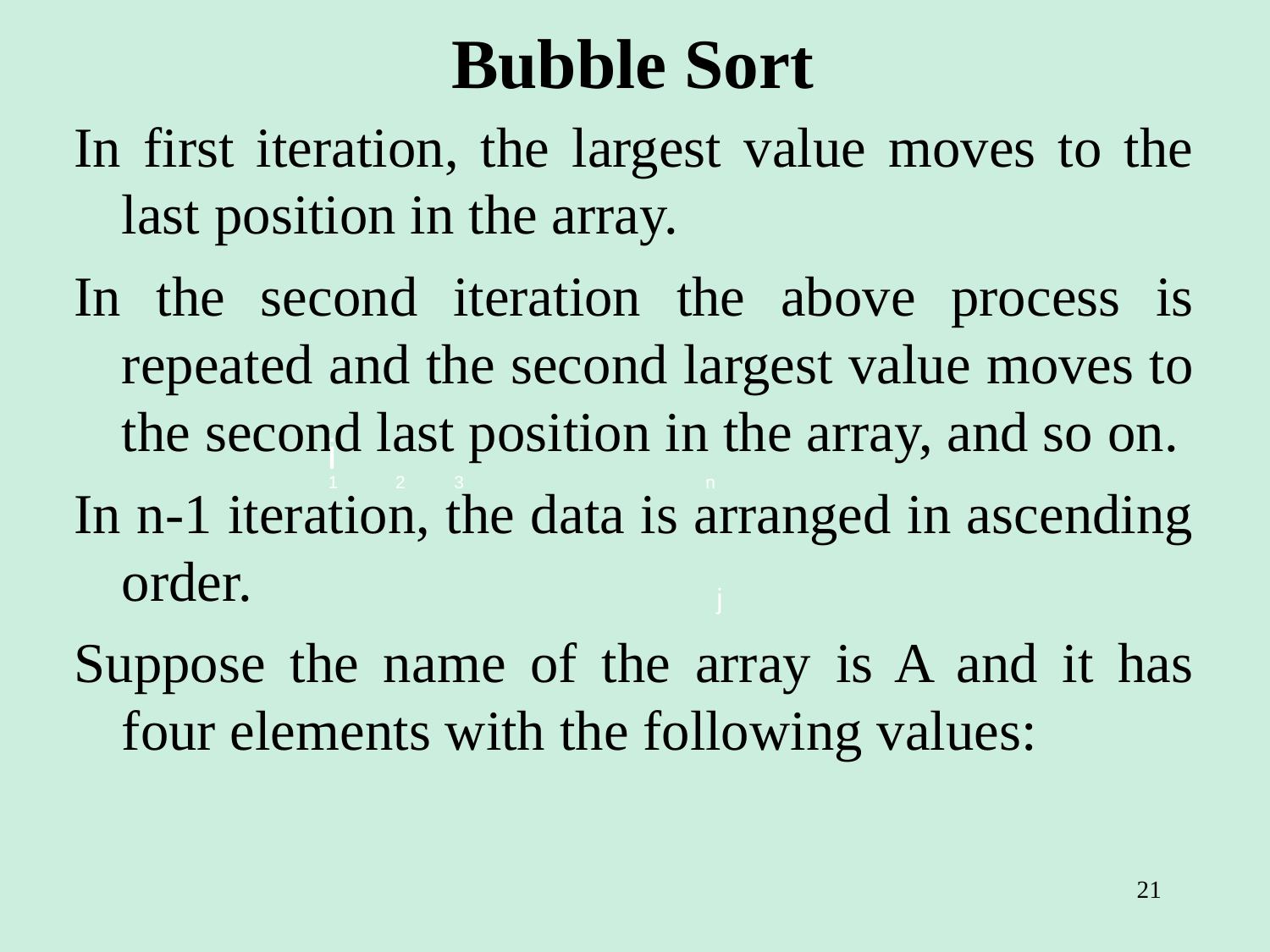

# Bubble Sort
In first iteration, the largest value moves to the last position in the array.
In the second iteration the above process is repeated and the second largest value moves to the second last position in the array, and so on.
In n-1 iteration, the data is arranged in ascending order.
Suppose the name of the array is A and it has four elements with the following values:

i
1
2
3
n
j
21